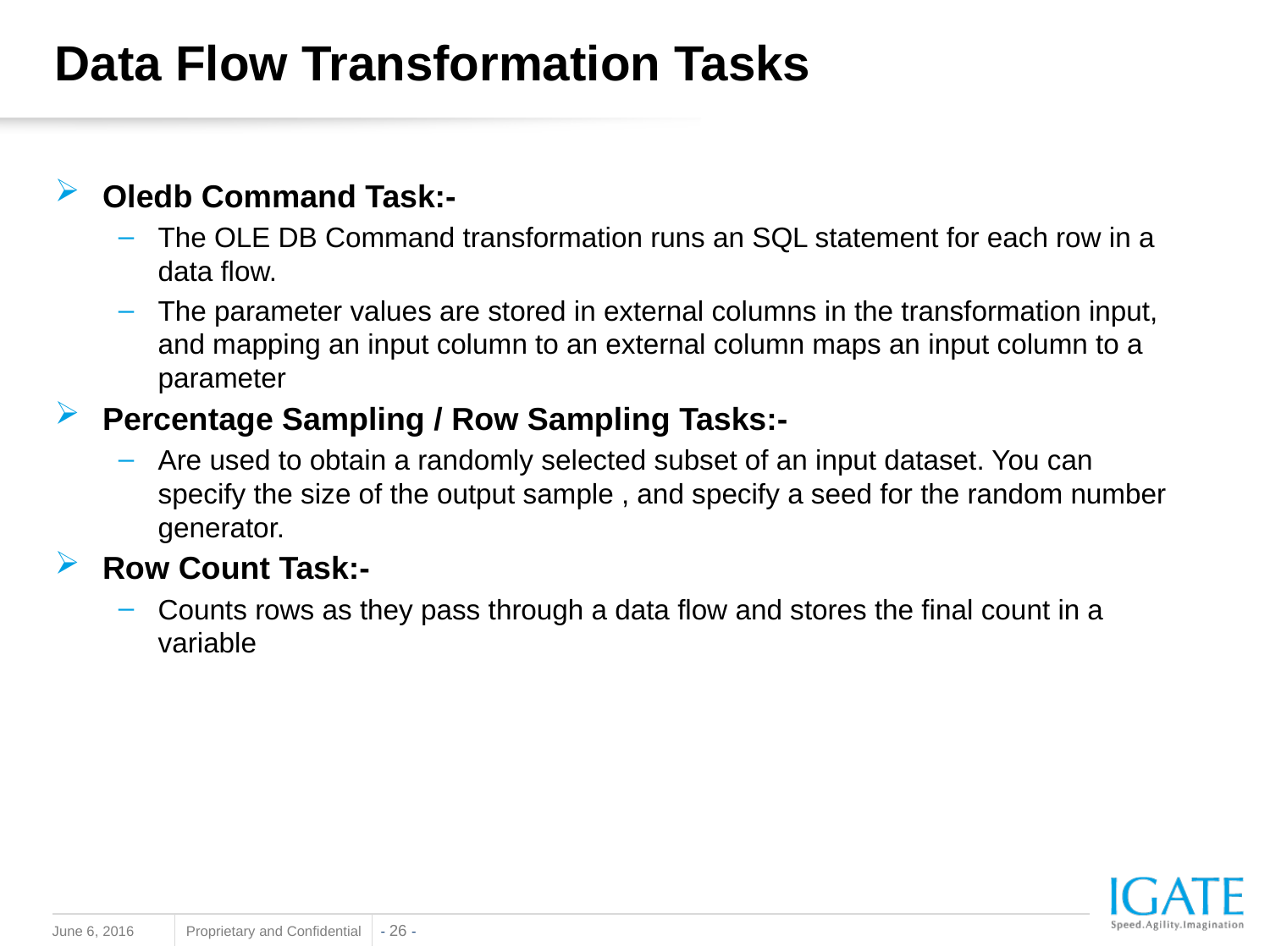

Data Flow Transformation Tasks
Oledb Command Task:-
The OLE DB Command transformation runs an SQL statement for each row in a data flow.
The parameter values are stored in external columns in the transformation input, and mapping an input column to an external column maps an input column to a parameter
Percentage Sampling / Row Sampling Tasks:-
Are used to obtain a randomly selected subset of an input dataset. You can specify the size of the output sample , and specify a seed for the random number generator.
Row Count Task:-
Counts rows as they pass through a data flow and stores the final count in a variable